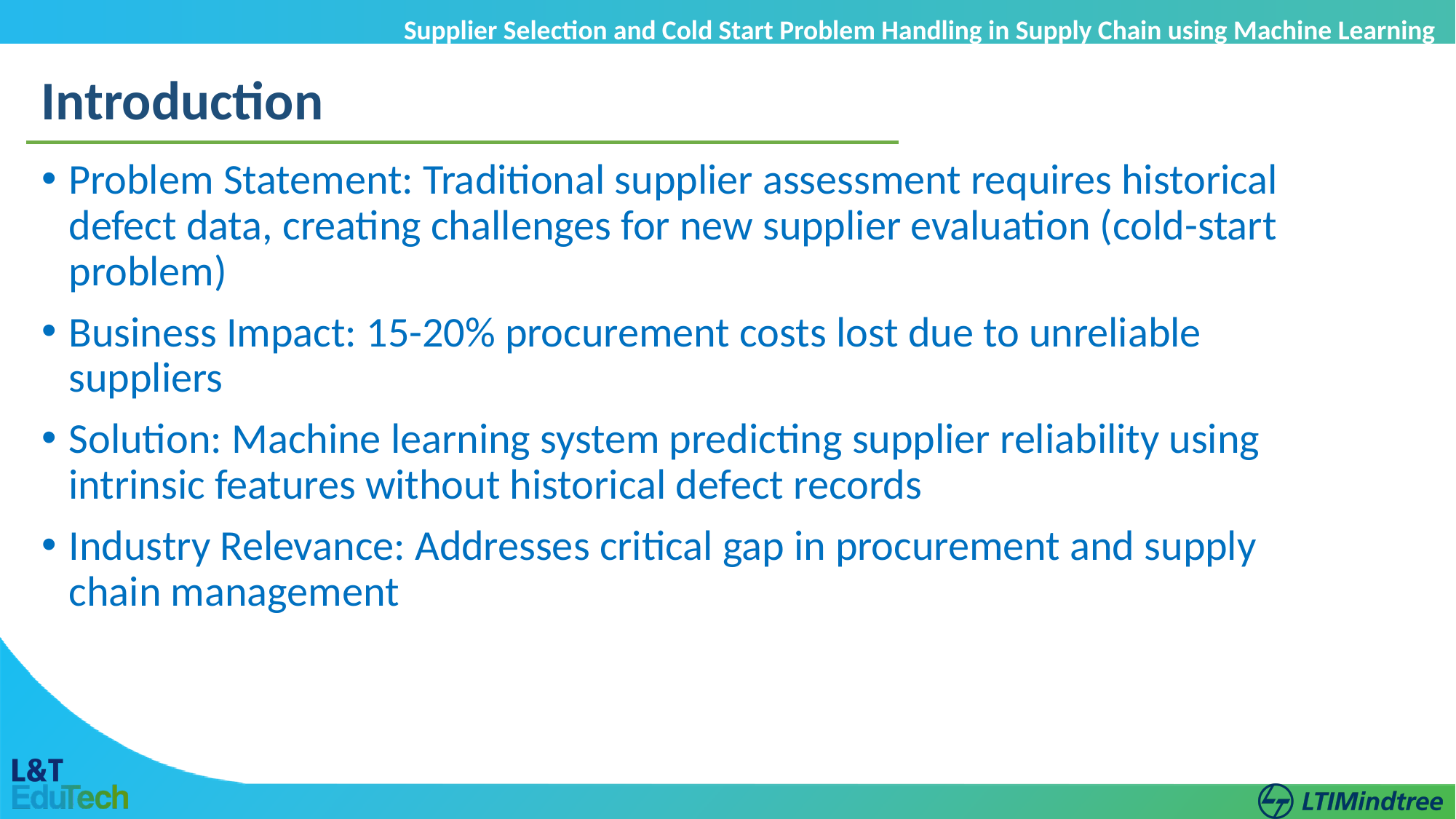

Supplier Selection and Cold Start Problem Handling in Supply Chain using Machine Learning

Introduction
Problem Statement: Traditional supplier assessment requires historical defect data, creating challenges for new supplier evaluation (cold-start problem)
Business Impact: 15-20% procurement costs lost due to unreliable suppliers
Solution: Machine learning system predicting supplier reliability using intrinsic features without historical defect records
Industry Relevance: Addresses critical gap in procurement and supply chain management